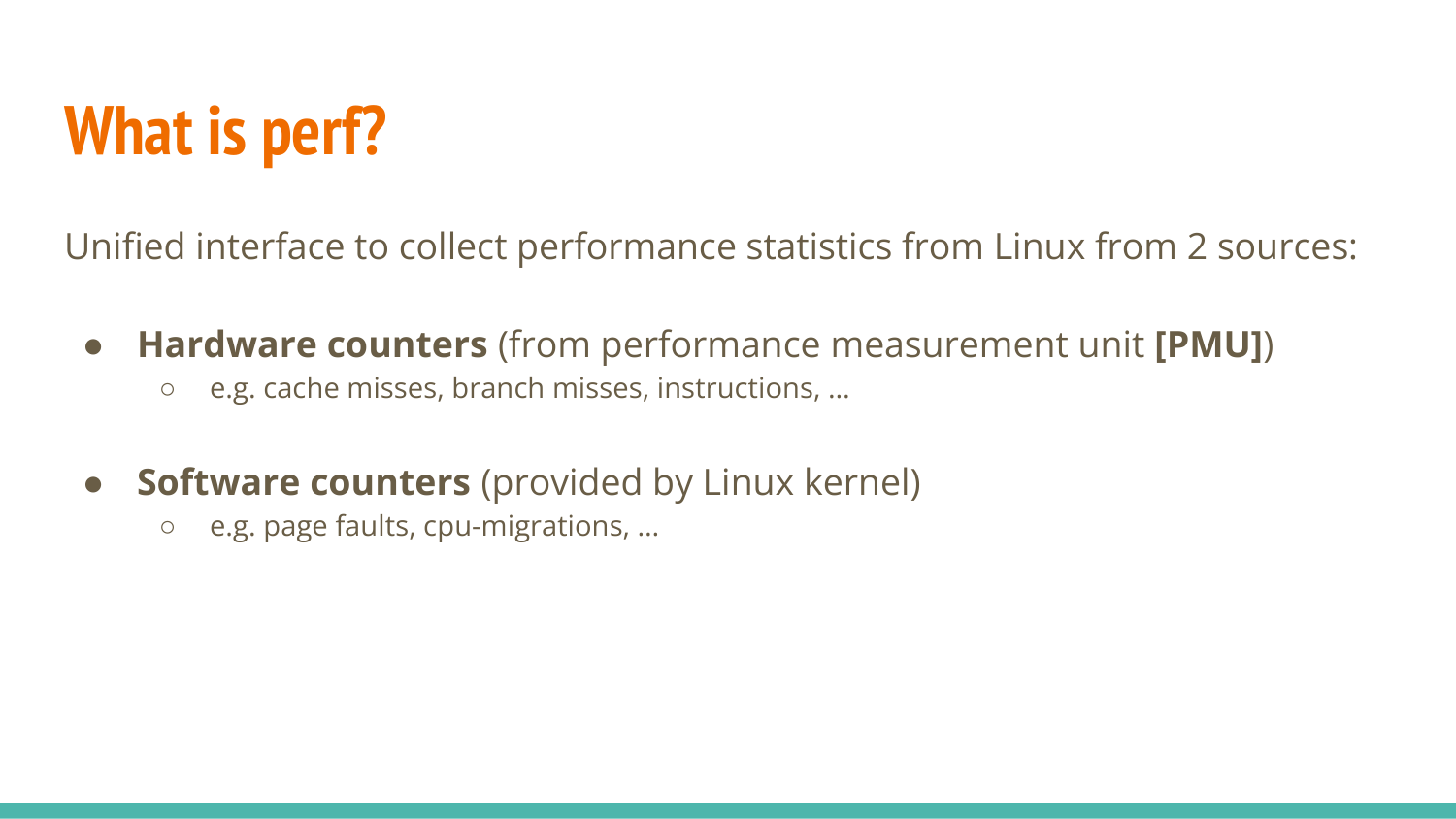

# What is perf?
Unified interface to collect performance statistics from Linux from 2 sources:
Hardware counters (from performance measurement unit [PMU])
e.g. cache misses, branch misses, instructions, …
Software counters (provided by Linux kernel)
e.g. page faults, cpu-migrations, …